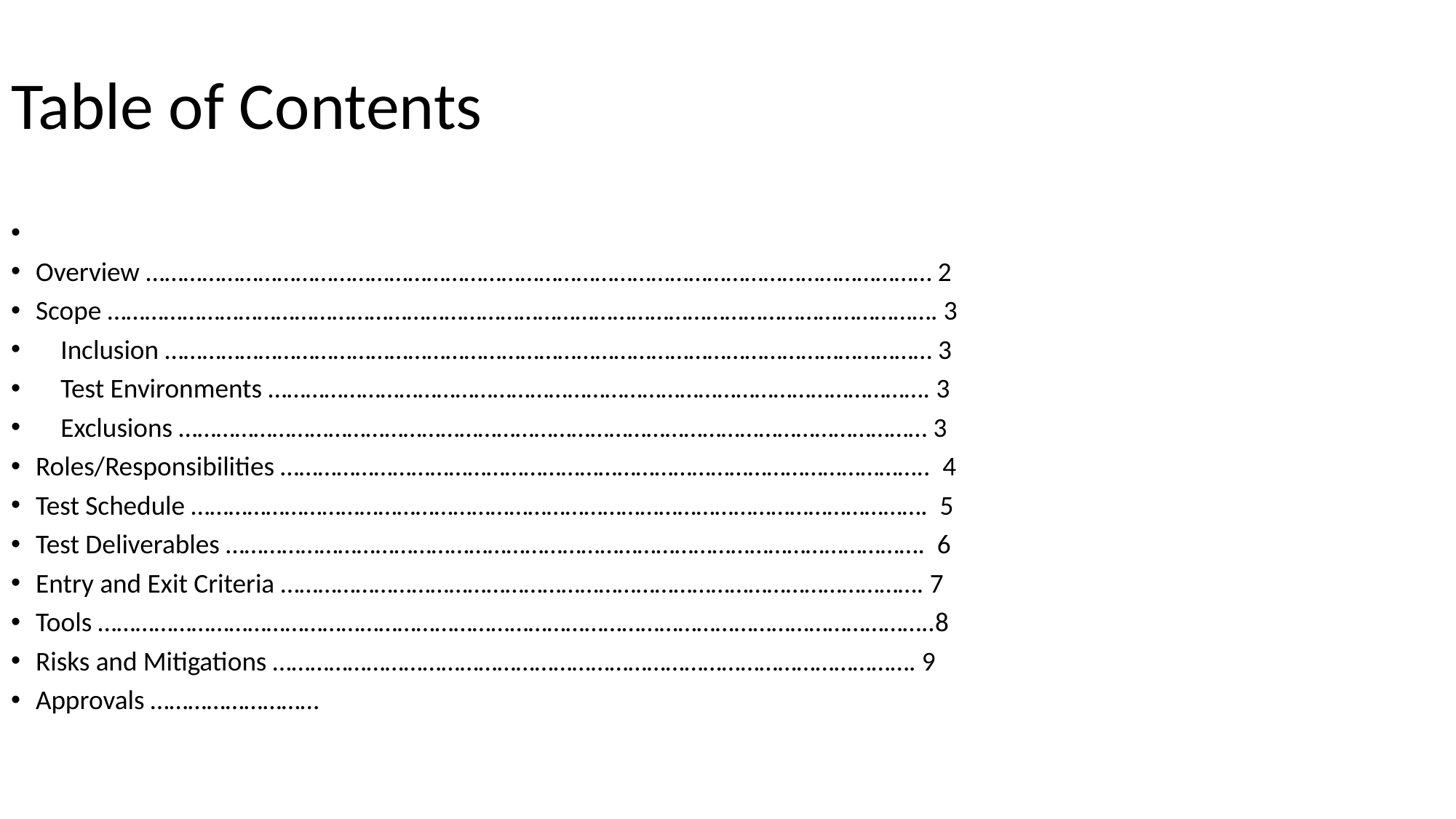

# Table of Contents

Overview ……………………………………………………………………………………………………………… 2
Scope ……………………………………………………………………………………………………………………. 3
    Inclusion …………………………………………………………………………………………………………… 3
    Test Environments ……………………………………………………………………………………………. 3
    Exclusions ………………………………………………………………………………………………………… 3
Roles/Responsibilities …………………………………………………………………………………………..  4
Test Schedule ……………………………………………………………………………………………………….  5
Test Deliverables ………………………………………………………………………………………………….  6
Entry and Exit Criteria …………………………………………………………………………………………. 7
Tools ……………………………………………………………………………………………………………………..8
Risks and Mitigations …………………………………………………………………………………………. 9
Approvals ………………………